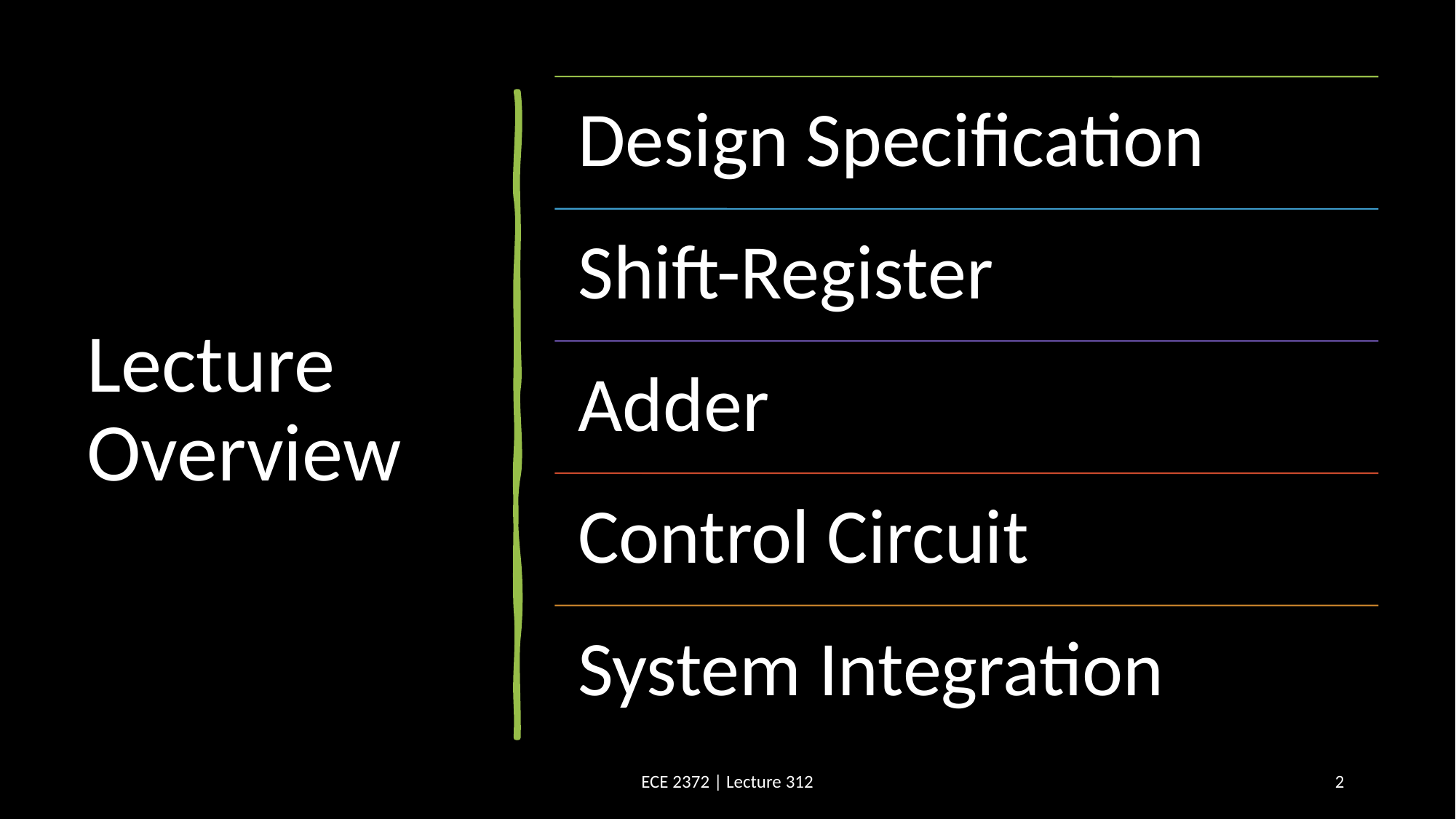

Design Specification
Shift-Register
Adder
Control Circuit
System Integration
# Lecture Overview

ECE 2372 | Lecture 312
2